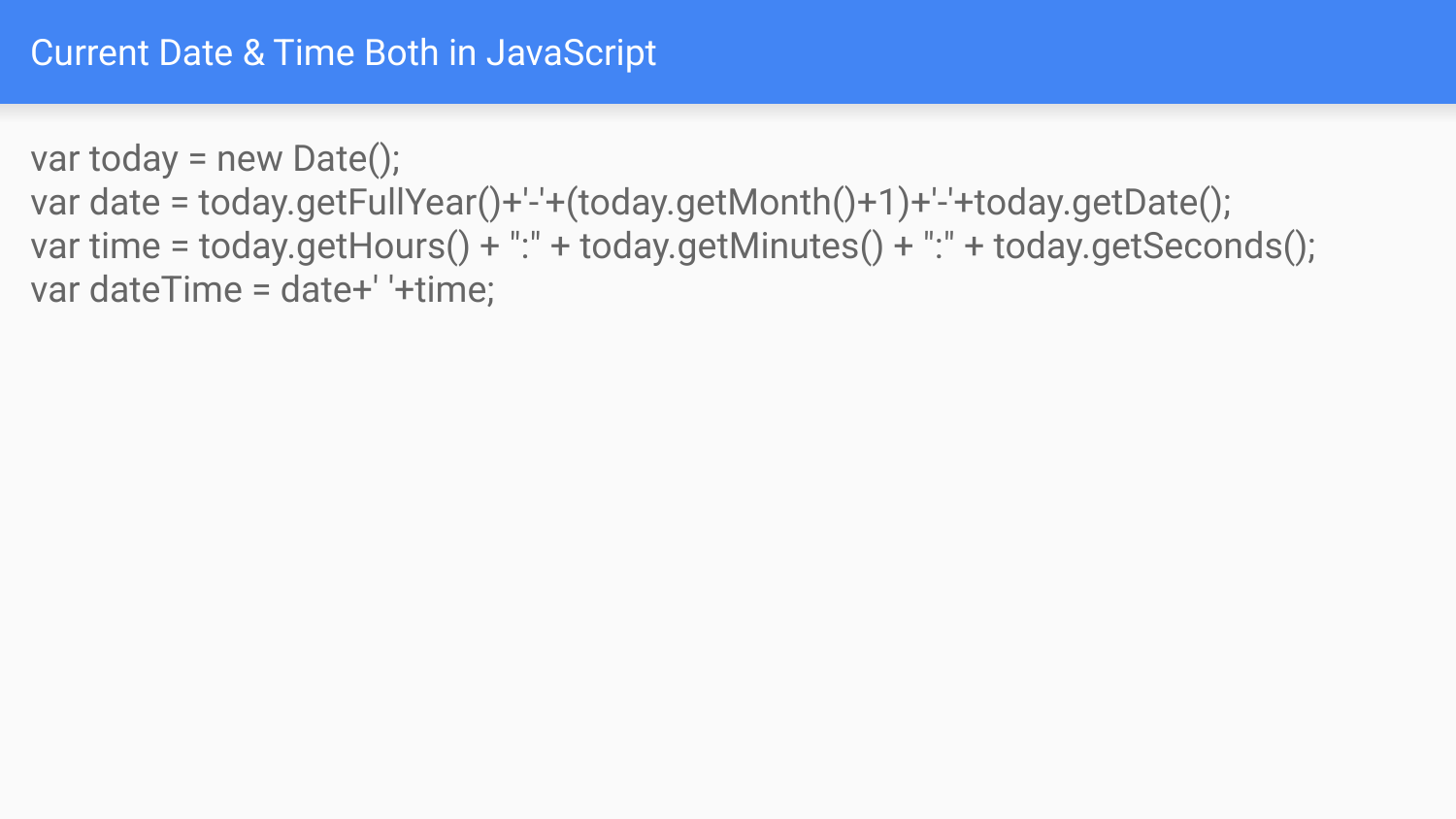

# Current Date & Time Both in JavaScript
var today = new Date();
var date = today.getFullYear()+'-'+(today.getMonth()+1)+'-'+today.getDate();
var time = today.getHours() + ":" + today.getMinutes() + ":" + today.getSeconds();
var dateTime = date+' '+time;